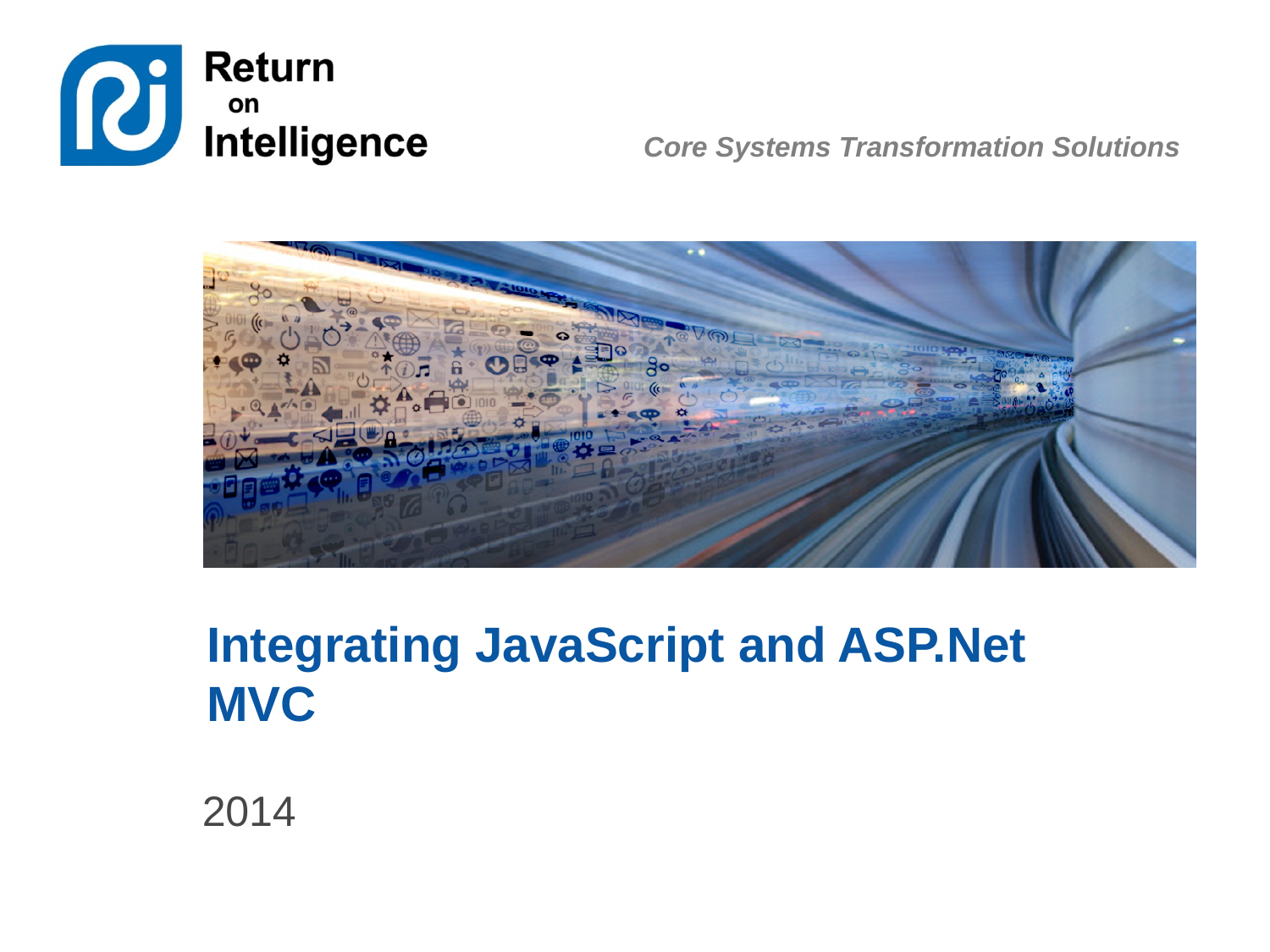

# Integrating JavaScript and ASP.Net MVC
2014